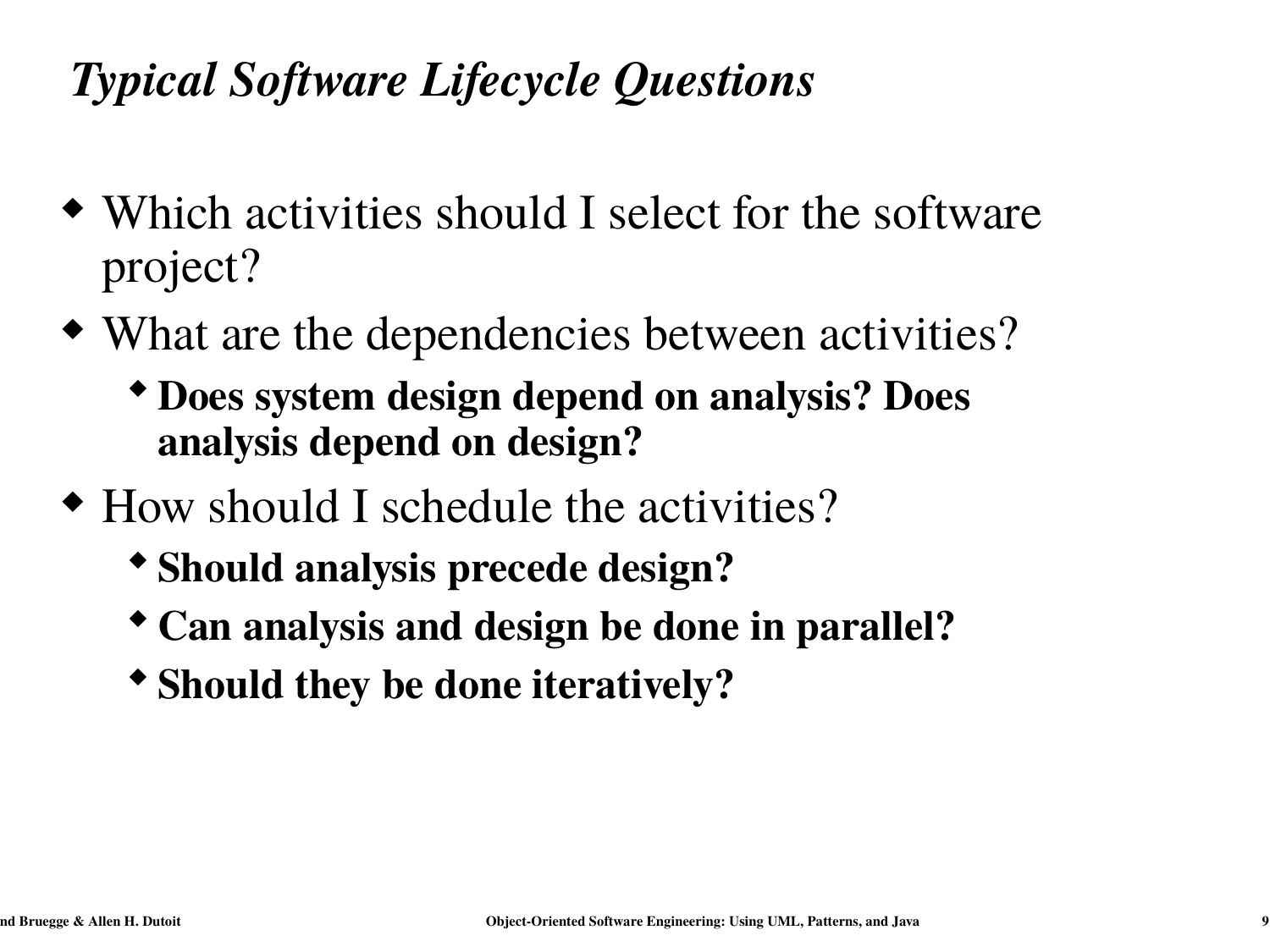

# Typical Software Lifecycle Questions
Which activities should I select for the software project?
What are the dependencies between activities?
Does system design depend on analysis? Does analysis depend on design?
How should I schedule the activities?
Should analysis precede design?
Can analysis and design be done in parallel?
Should they be done iteratively?